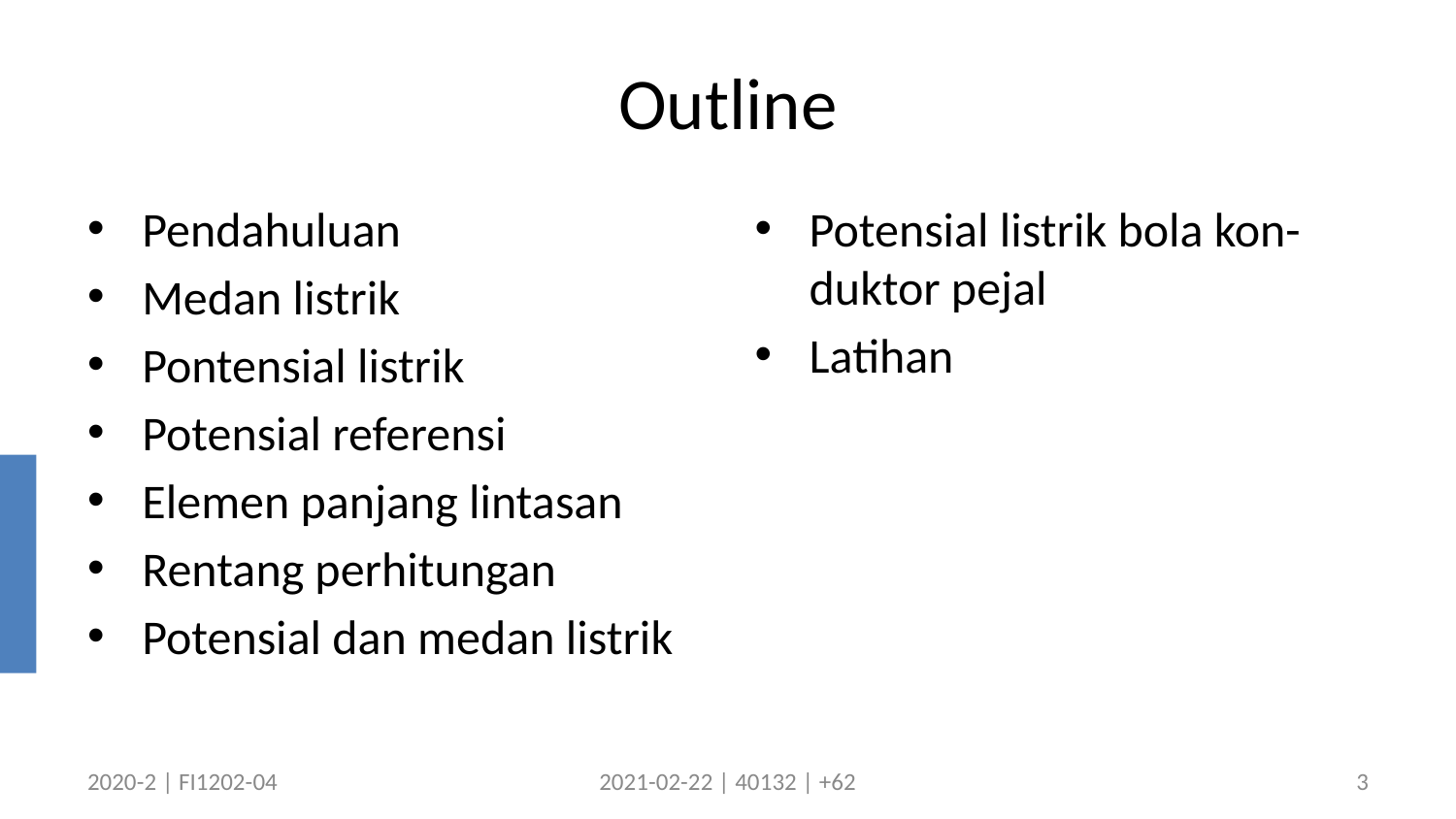

# Outline
Pendahuluan
Medan listrik
Pontensial listrik
Potensial referensi
Elemen panjang lintasan
Rentang perhitungan
Potensial dan medan listrik
Potensial listrik bola kon-duktor pejal
Latihan

2020-2 | FI1202-04
2021-02-22 | 40132 | +62
3